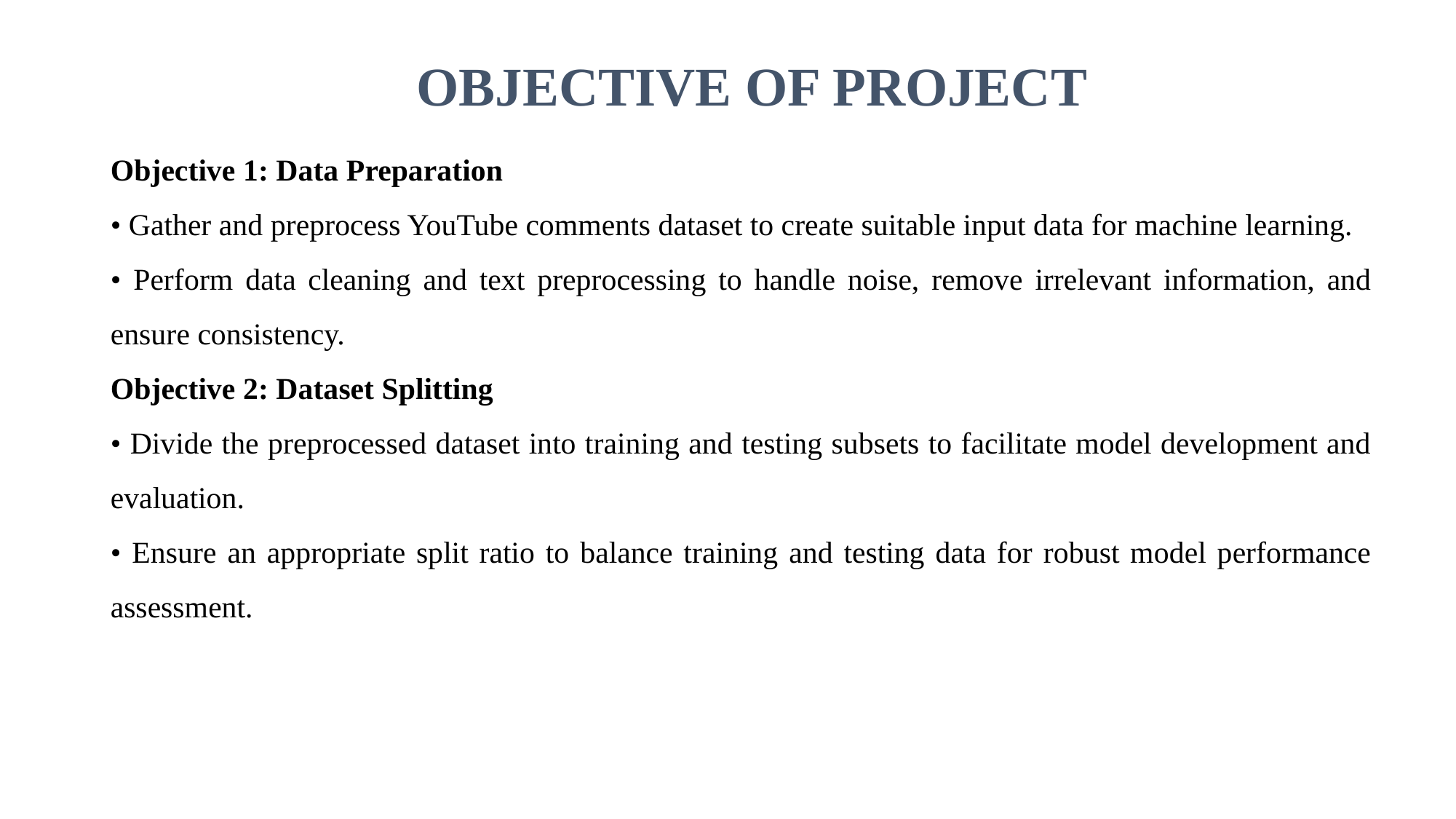

OBJECTIVE OF PROJECT
Objective 1: Data Preparation
• Gather and preprocess YouTube comments dataset to create suitable input data for machine learning.
• Perform data cleaning and text preprocessing to handle noise, remove irrelevant information, and ensure consistency.
Objective 2: Dataset Splitting
• Divide the preprocessed dataset into training and testing subsets to facilitate model development and evaluation.
• Ensure an appropriate split ratio to balance training and testing data for robust model performance assessment.